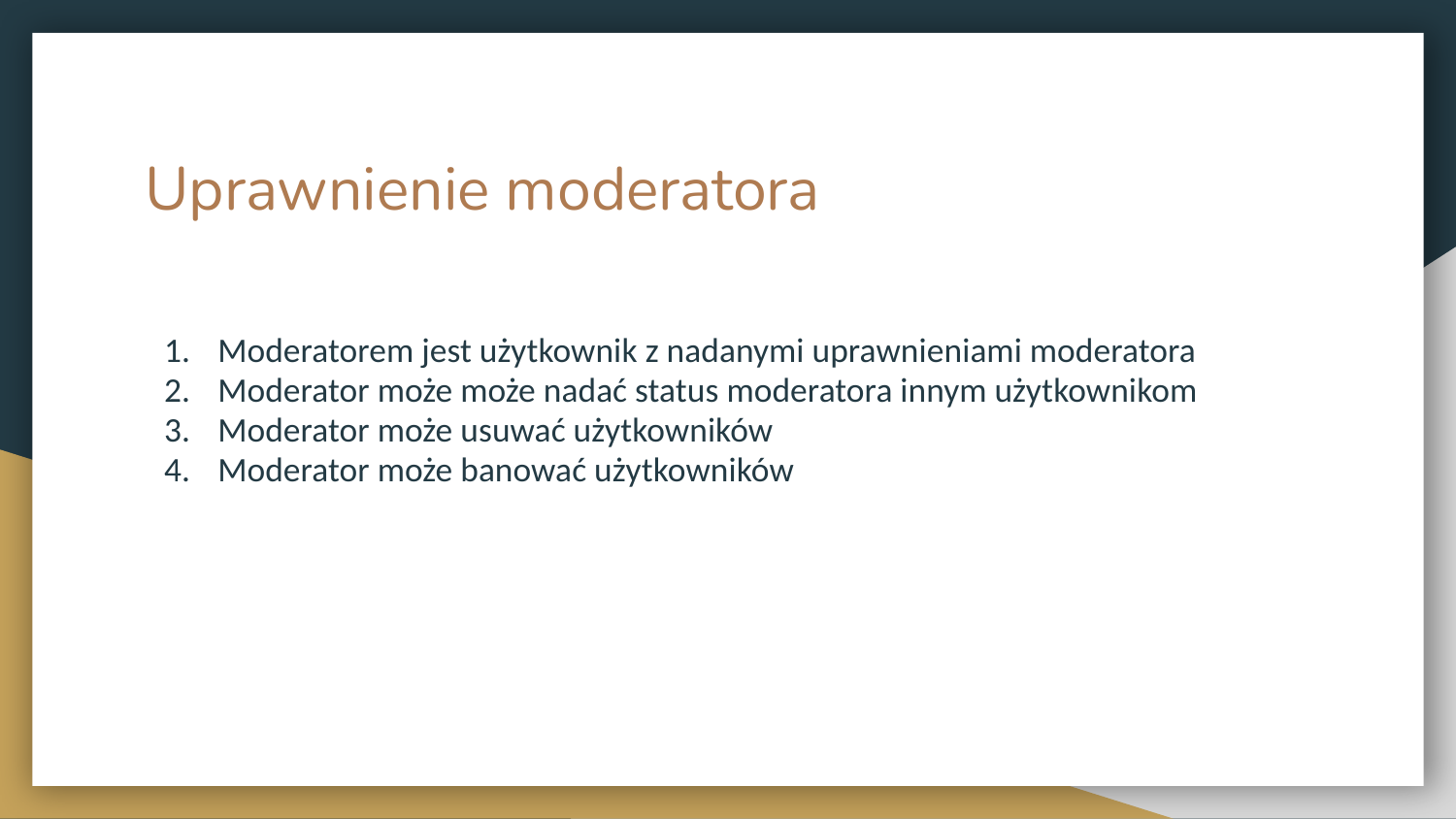

# Uprawnienie moderatora
Moderatorem jest użytkownik z nadanymi uprawnieniami moderatora
Moderator może może nadać status moderatora innym użytkownikom
Moderator może usuwać użytkowników
Moderator może banować użytkowników